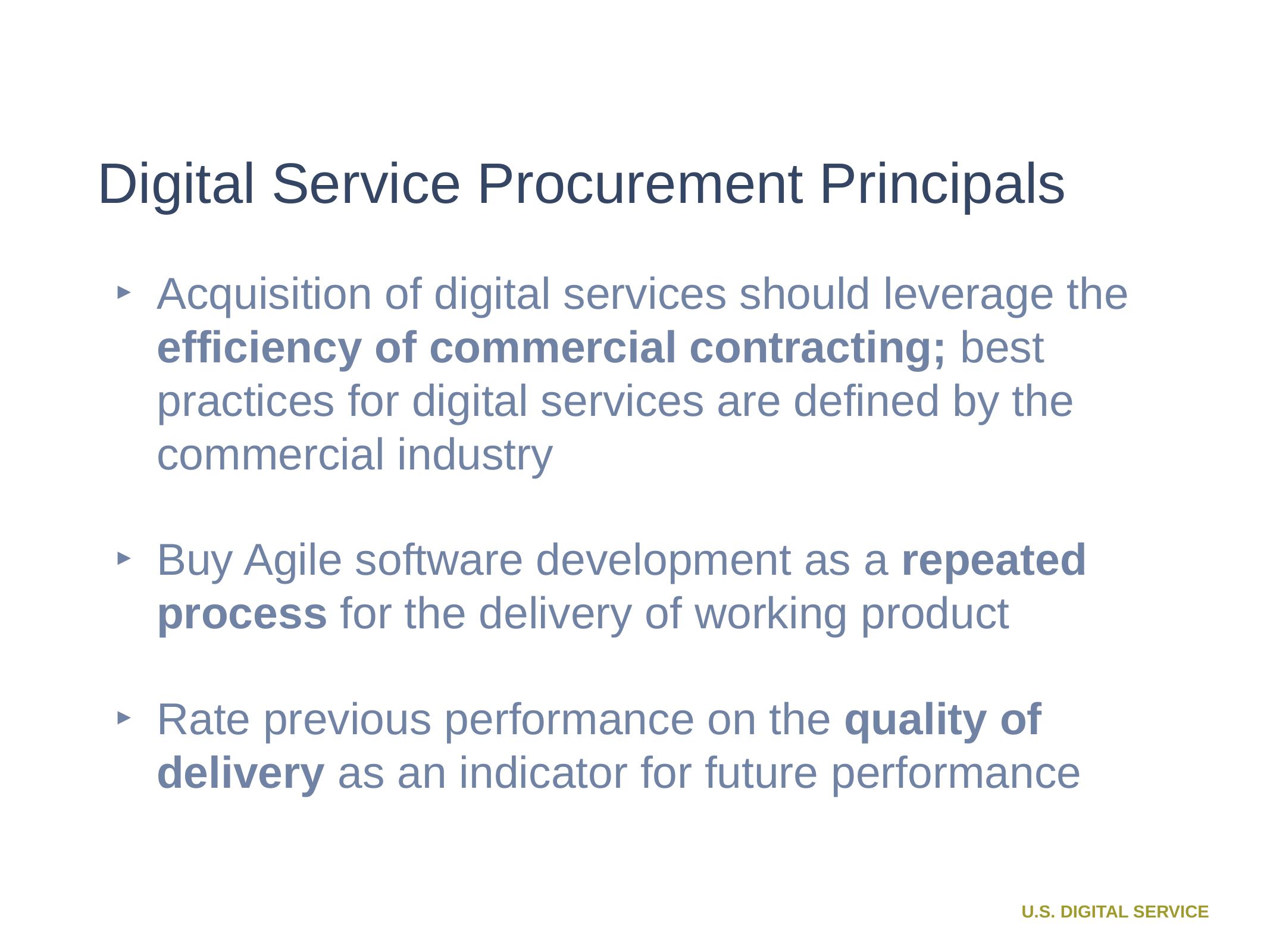

# Digital Service Procurement Principals
Acquisition of digital services should leverage the efficiency of commercial contracting; best practices for digital services are defined by the commercial industry
Buy Agile software development as a repeated process for the delivery of working product
Rate previous performance on the quality of delivery as an indicator for future performance